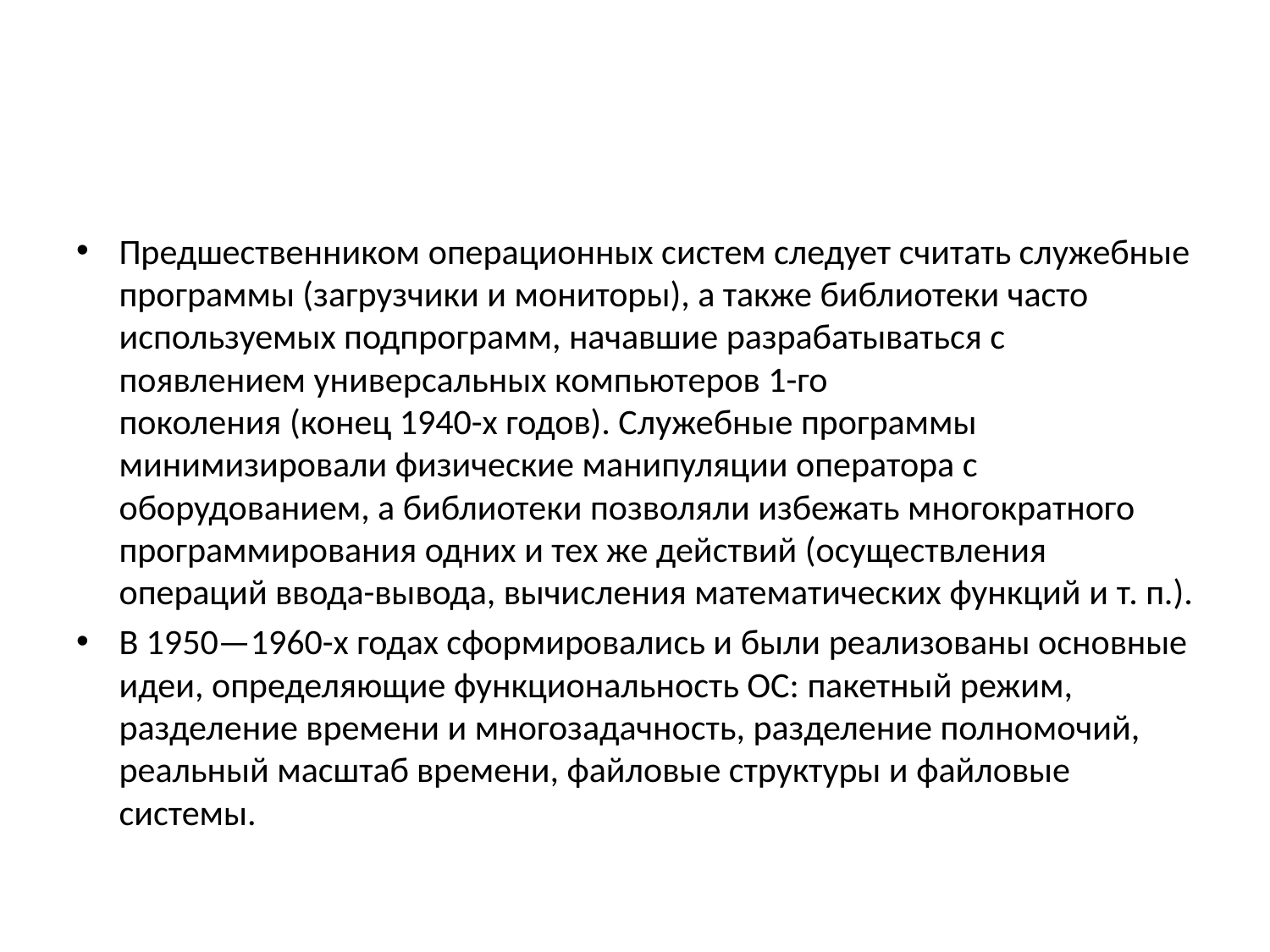

#
Предшественником операционных систем следует считать служебные программы (загрузчики и мониторы), а также библиотеки часто используемых подпрограмм, начавшие разрабатываться с появлением универсальных компьютеров 1-го поколения (конец 1940-х годов). Служебные программы минимизировали физические манипуляции оператора с оборудованием, а библиотеки позволяли избежать многократного программирования одних и тех же действий (осуществления операций ввода-вывода, вычисления математических функций и т. п.).
В 1950—1960-х годах сформировались и были реализованы основные идеи, определяющие функциональность ОС: пакетный режим, разделение времени и многозадачность, разделение полномочий, реальный масштаб времени, файловые структуры и файловые системы.